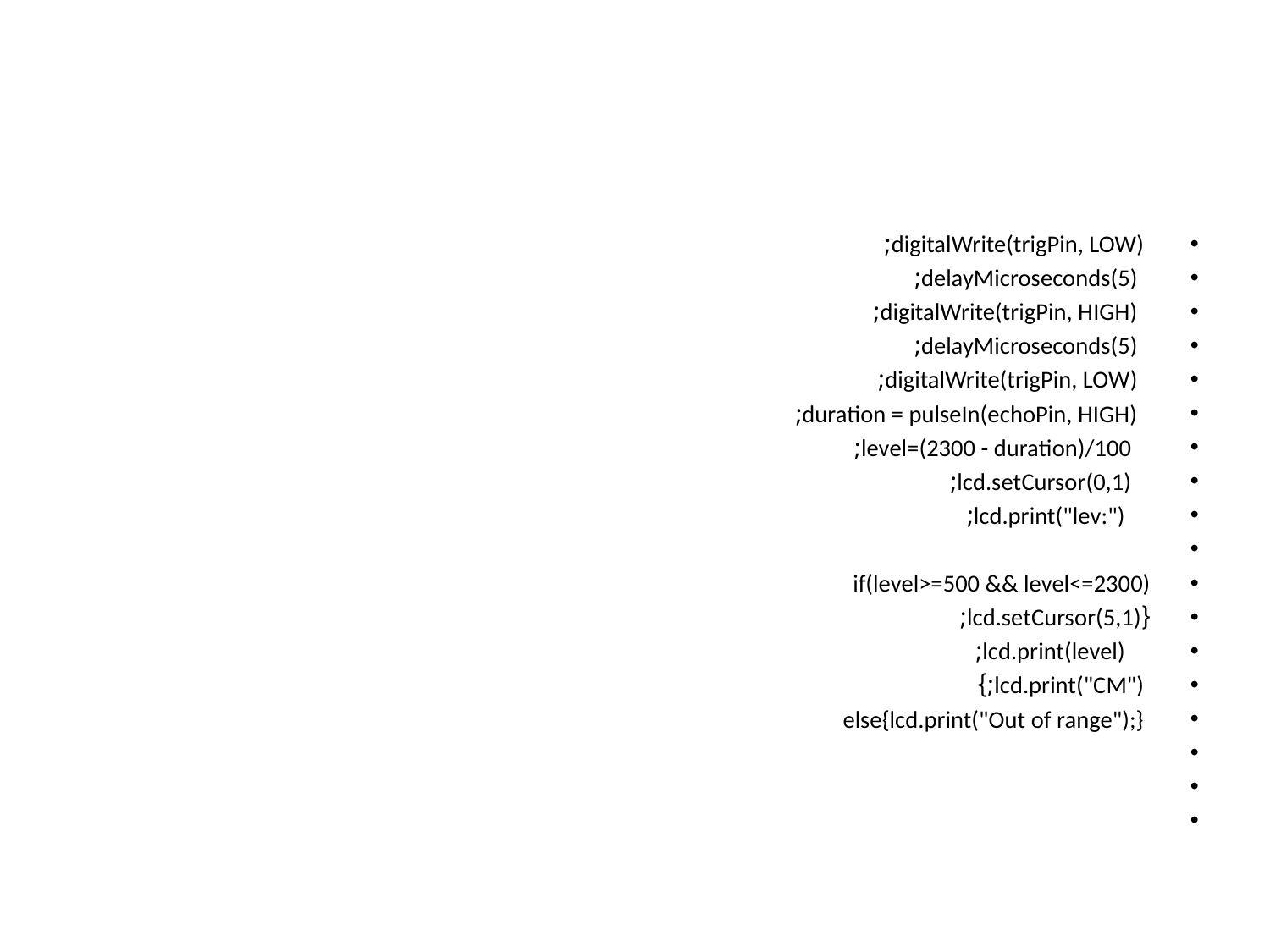

#
 digitalWrite(trigPin, LOW);
  delayMicroseconds(5);
  digitalWrite(trigPin, HIGH);
  delayMicroseconds(5);
  digitalWrite(trigPin, LOW);
  duration = pulseIn(echoPin, HIGH);
   level=(2300 - duration)/100;
   lcd.setCursor(0,1);
    lcd.print("lev:");

if(level>=500 && level<=2300)
{lcd.setCursor(5,1);
    lcd.print(level);
 lcd.print("CM");}
 else{lcd.print("Out of range");}